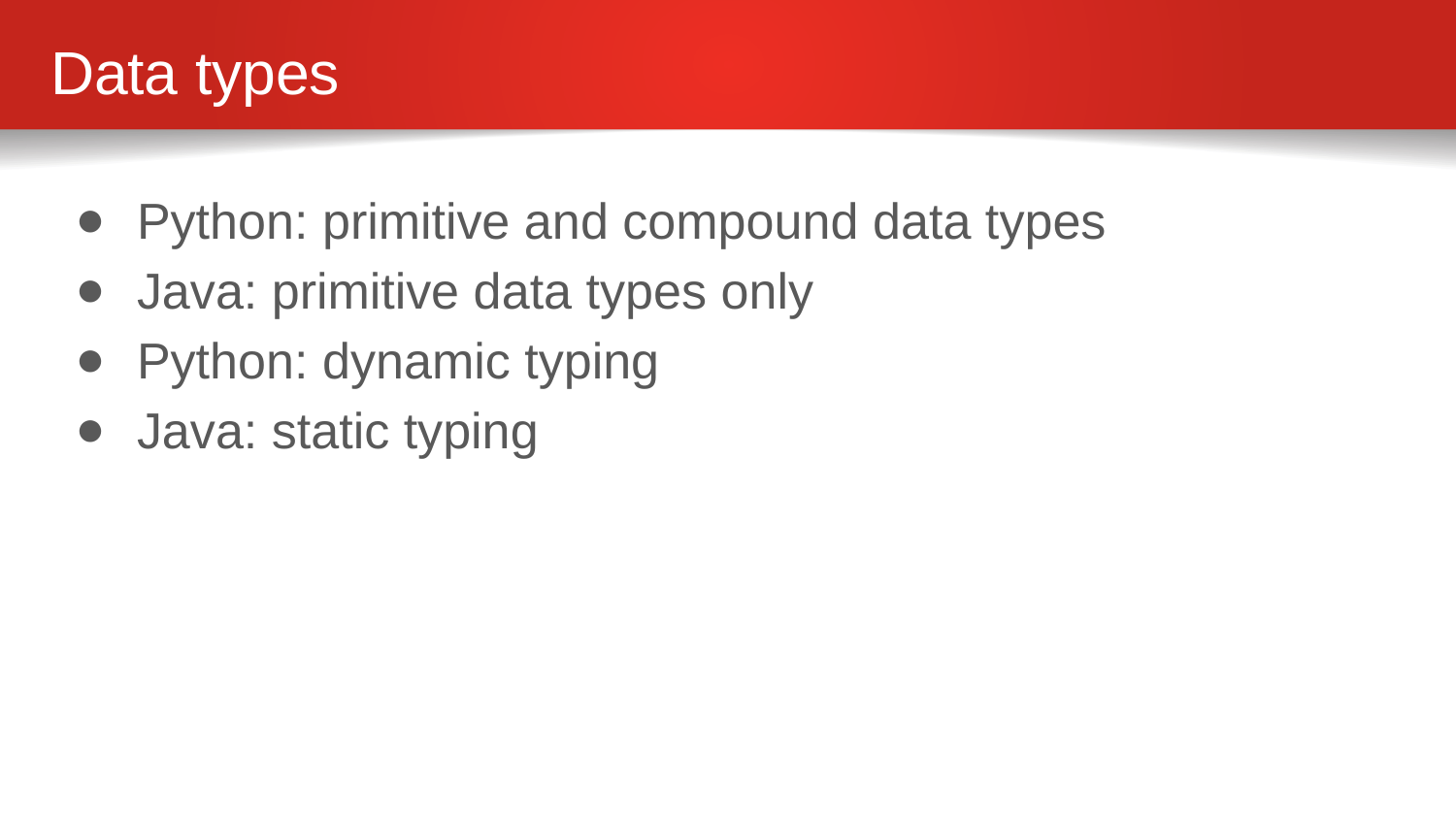

# Data types
Python: primitive and compound data types
Java: primitive data types only
Python: dynamic typing
Java: static typing